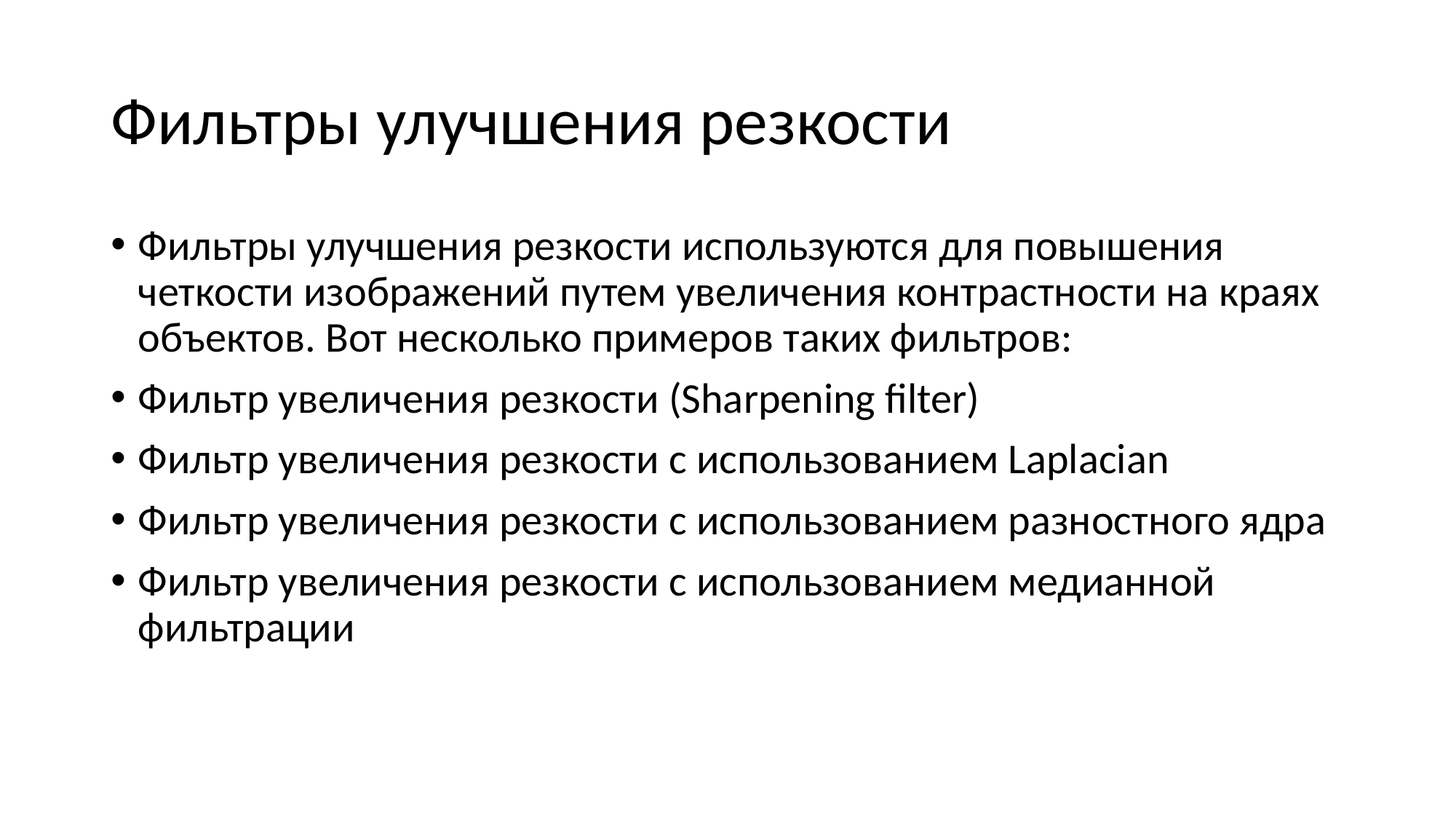

# Фильтры улучшения резкости
Фильтры улучшения резкости используются для повышения четкости изображений путем увеличения контрастности на краях объектов. Вот несколько примеров таких фильтров:
Фильтр увеличения резкости (Sharpening filter)
Фильтр увеличения резкости с использованием Laplacian
Фильтр увеличения резкости с использованием разностного ядра
Фильтр увеличения резкости с использованием медианной фильтрации